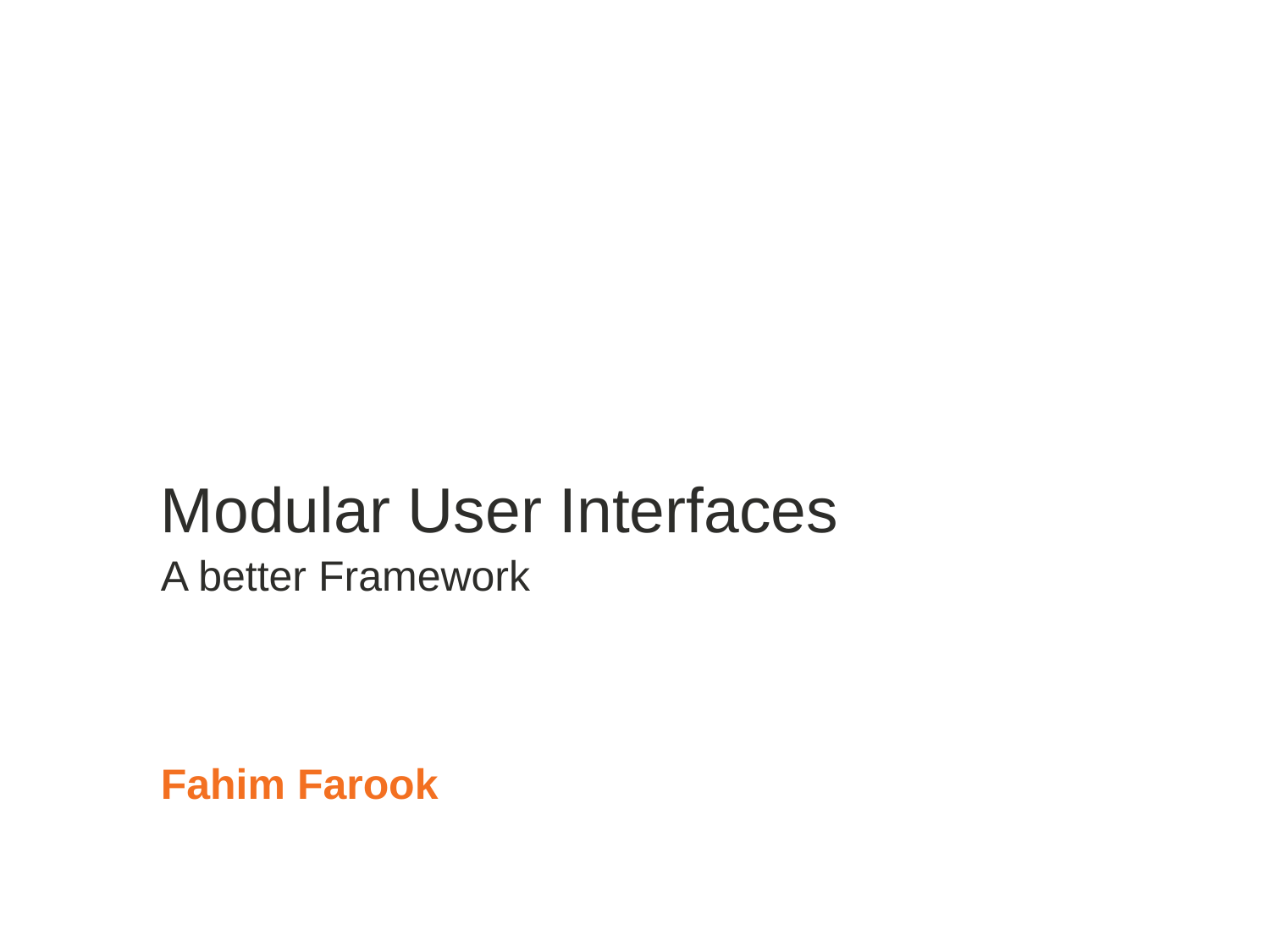

# Modular User Interfaces
A better Framework
Fahim Farook